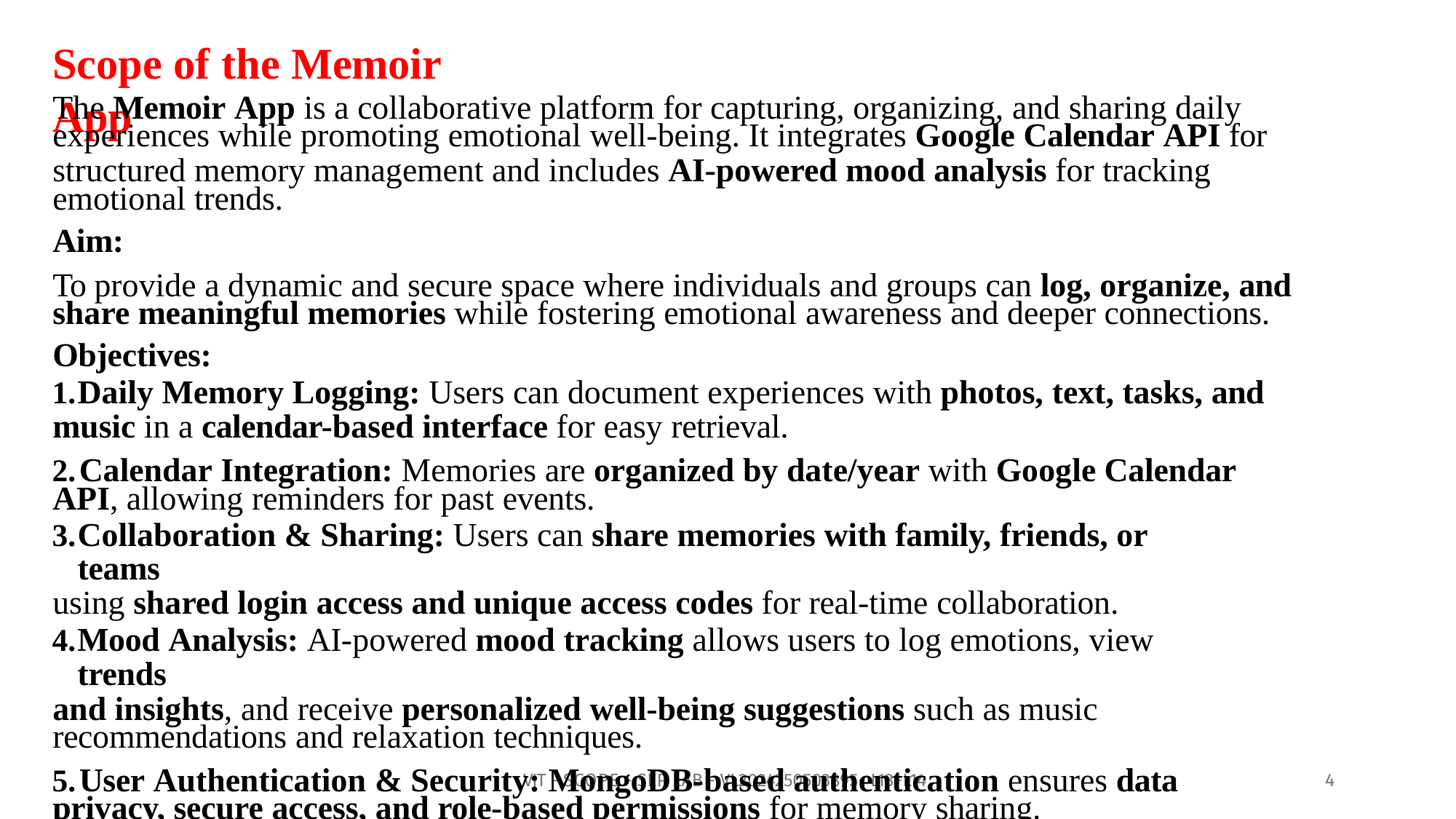

# Scope of the Memoir App
The Memoir App is a collaborative platform for capturing, organizing, and sharing daily
experiences while promoting emotional well-being. It integrates Google Calendar API for
structured memory management and includes AI-powered mood analysis for tracking emotional trends.
Aim:
To provide a dynamic and secure space where individuals and groups can log, organize, and share meaningful memories while fostering emotional awareness and deeper connections.
Objectives:
Daily Memory Logging: Users can document experiences with photos, text, tasks, and
music in a calendar-based interface for easy retrieval.
	Calendar Integration: Memories are organized by date/year with Google Calendar API, allowing reminders for past events.
Collaboration & Sharing: Users can share memories with family, friends, or teams
using shared login access and unique access codes for real-time collaboration.
Mood Analysis: AI-powered mood tracking allows users to log emotions, view trends
and insights, and receive personalized well-being suggestions such as music recommendations and relaxation techniques.
	User Authentication & Security: MongoDB-based authentication ensures data privacy, secure access, and role-based permissions for memory sharing.
VIT - SCOPE - SEP LAB - VL2024250503895- L13+L14
4